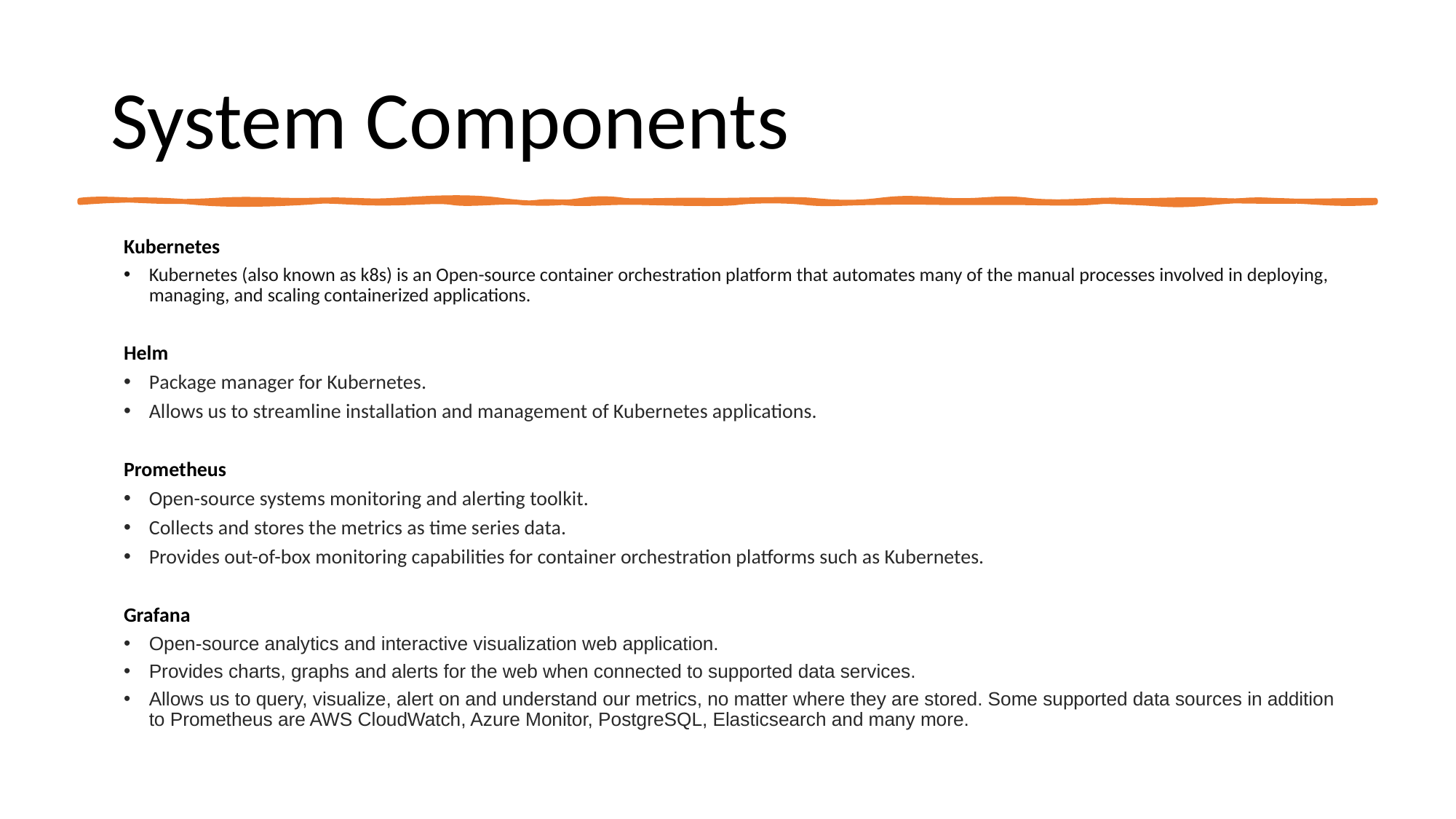

# System Components

Kubernetes
Kubernetes (also known as k8s) is an Open-source container orchestration platform that automates many of the manual processes involved in deploying, managing, and scaling containerized applications.

Helm
Package manager for Kubernetes.
Allows us to streamline installation and management of Kubernetes applications.

Prometheus
Open-source systems monitoring and alerting toolkit.
Collects and stores the metrics as time series data.
Provides out-of-box monitoring capabilities for container orchestration platforms such as Kubernetes.

Grafana
Open-source analytics and interactive visualization web application.
Provides charts, graphs and alerts for the web when connected to supported data services.
Allows us to query, visualize, alert on and understand our metrics, no matter where they are stored. Some supported data sources in addition to Prometheus are AWS CloudWatch, Azure Monitor, PostgreSQL, Elasticsearch and many more.